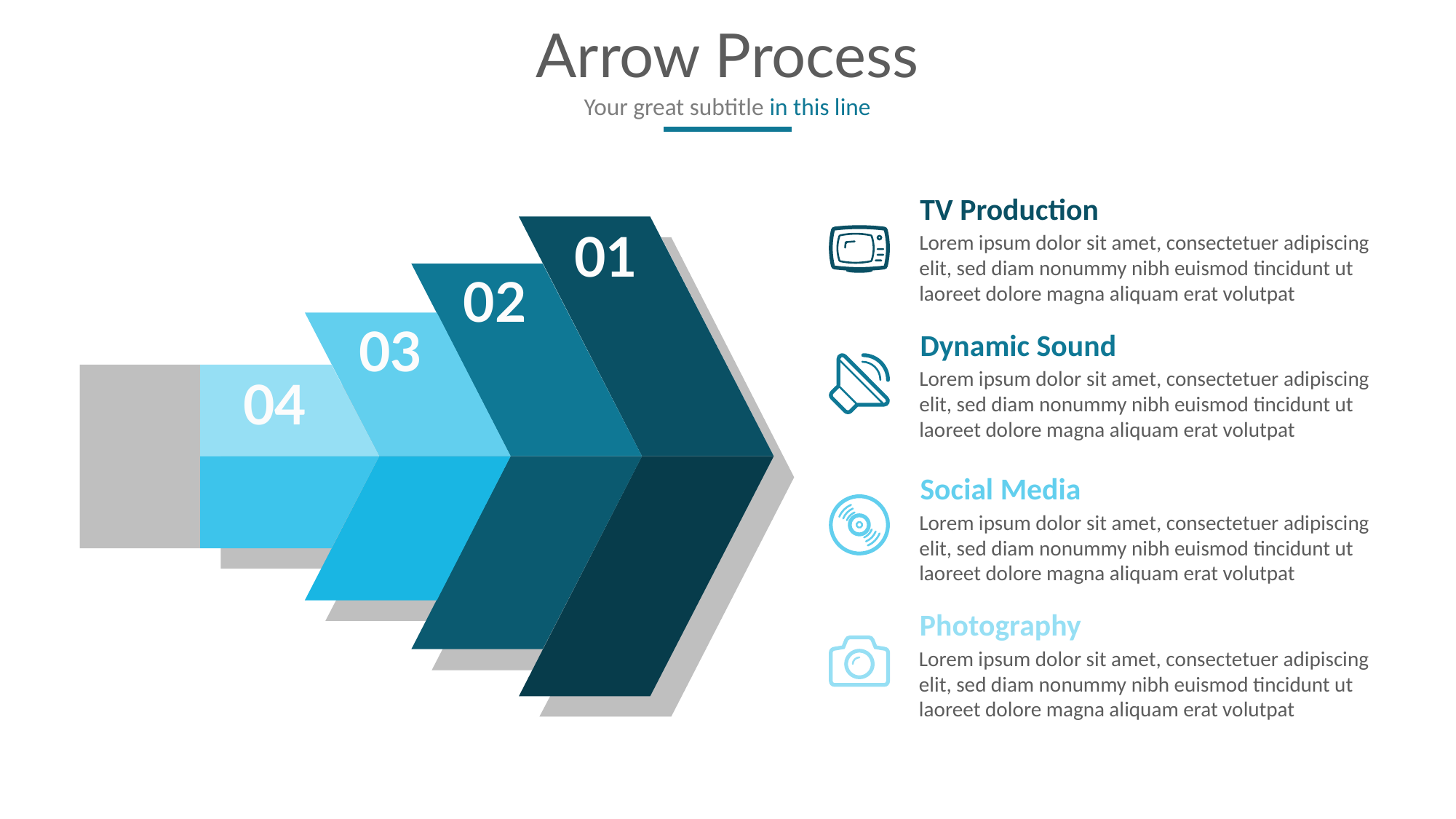

# Arrow Process
Your great subtitle in this line
TV Production
Lorem ipsum dolor sit amet, consectetuer adipiscing elit, sed diam nonummy nibh euismod tincidunt ut laoreet dolore magna aliquam erat volutpat

01

02

03

04

Dynamic Sound
Lorem ipsum dolor sit amet, consectetuer adipiscing elit, sed diam nonummy nibh euismod tincidunt ut laoreet dolore magna aliquam erat volutpat

Social Media
Lorem ipsum dolor sit amet, consectetuer adipiscing elit, sed diam nonummy nibh euismod tincidunt ut laoreet dolore magna aliquam erat volutpat

Photography
Lorem ipsum dolor sit amet, consectetuer adipiscing elit, sed diam nonummy nibh euismod tincidunt ut laoreet dolore magna aliquam erat volutpat